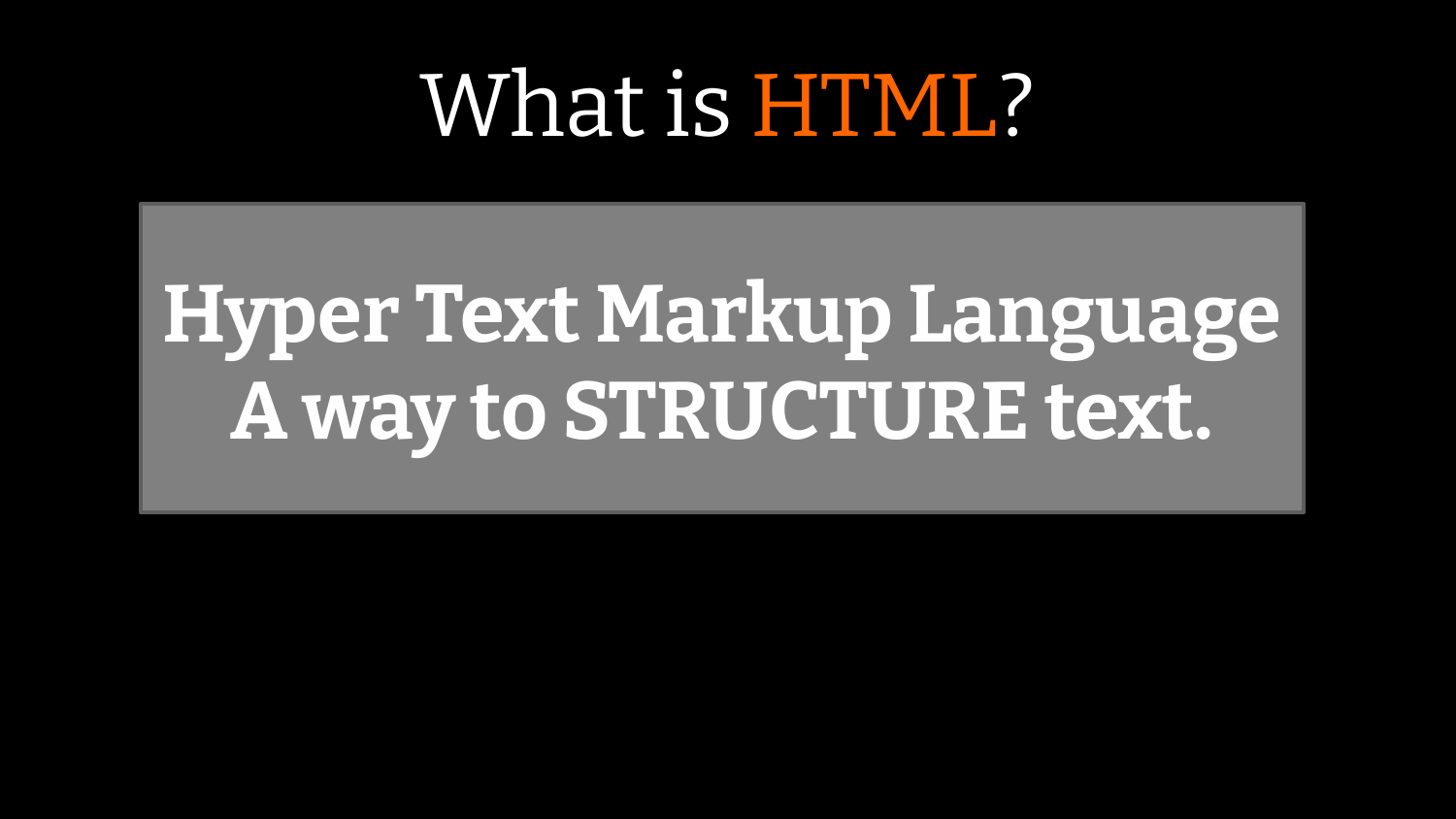

# What is HTML?
Hyper Text Markup Language
A way to STRUCTURE text.